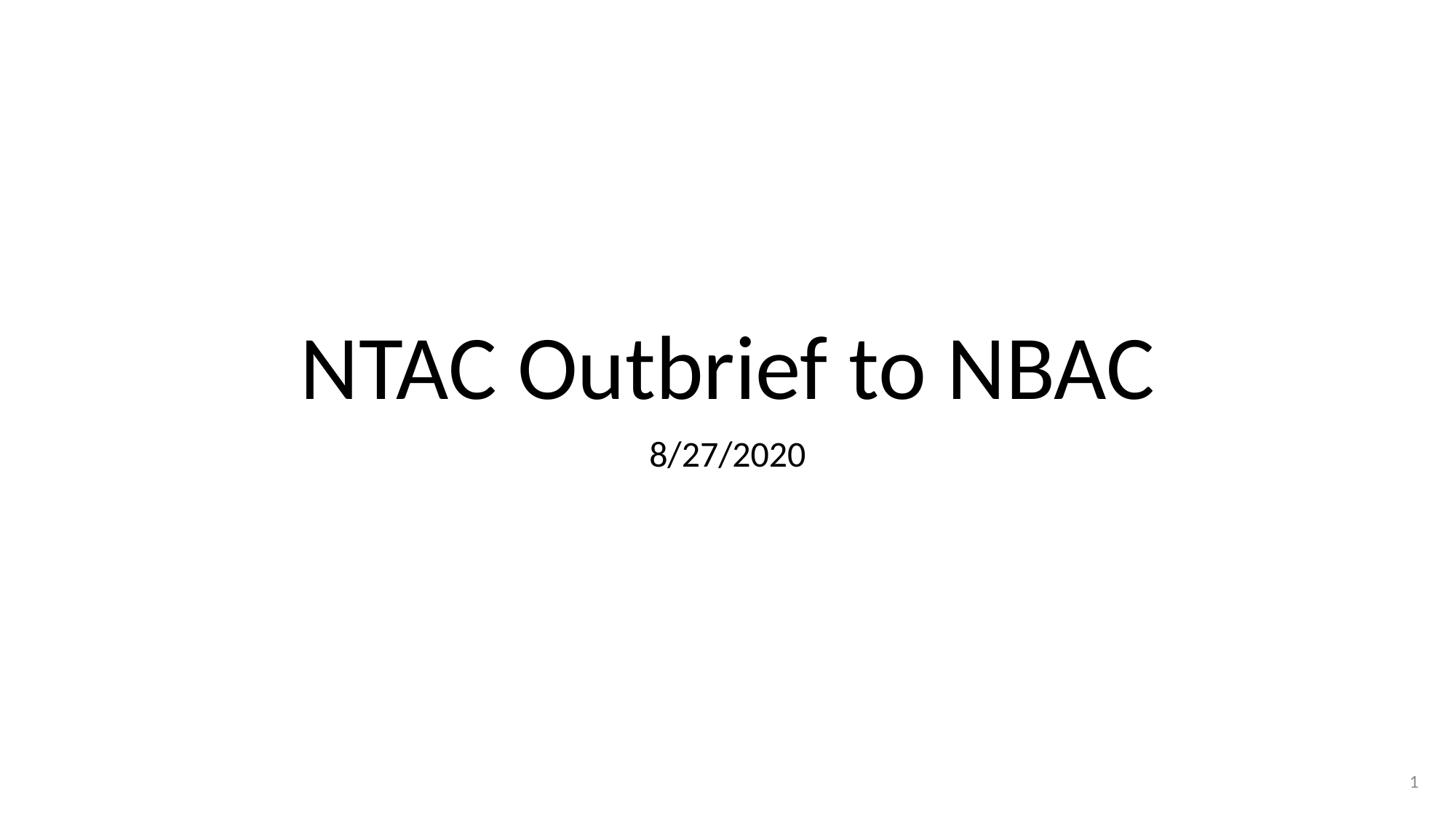

# NTAC Outbrief to NBAC
8/27/2020
1